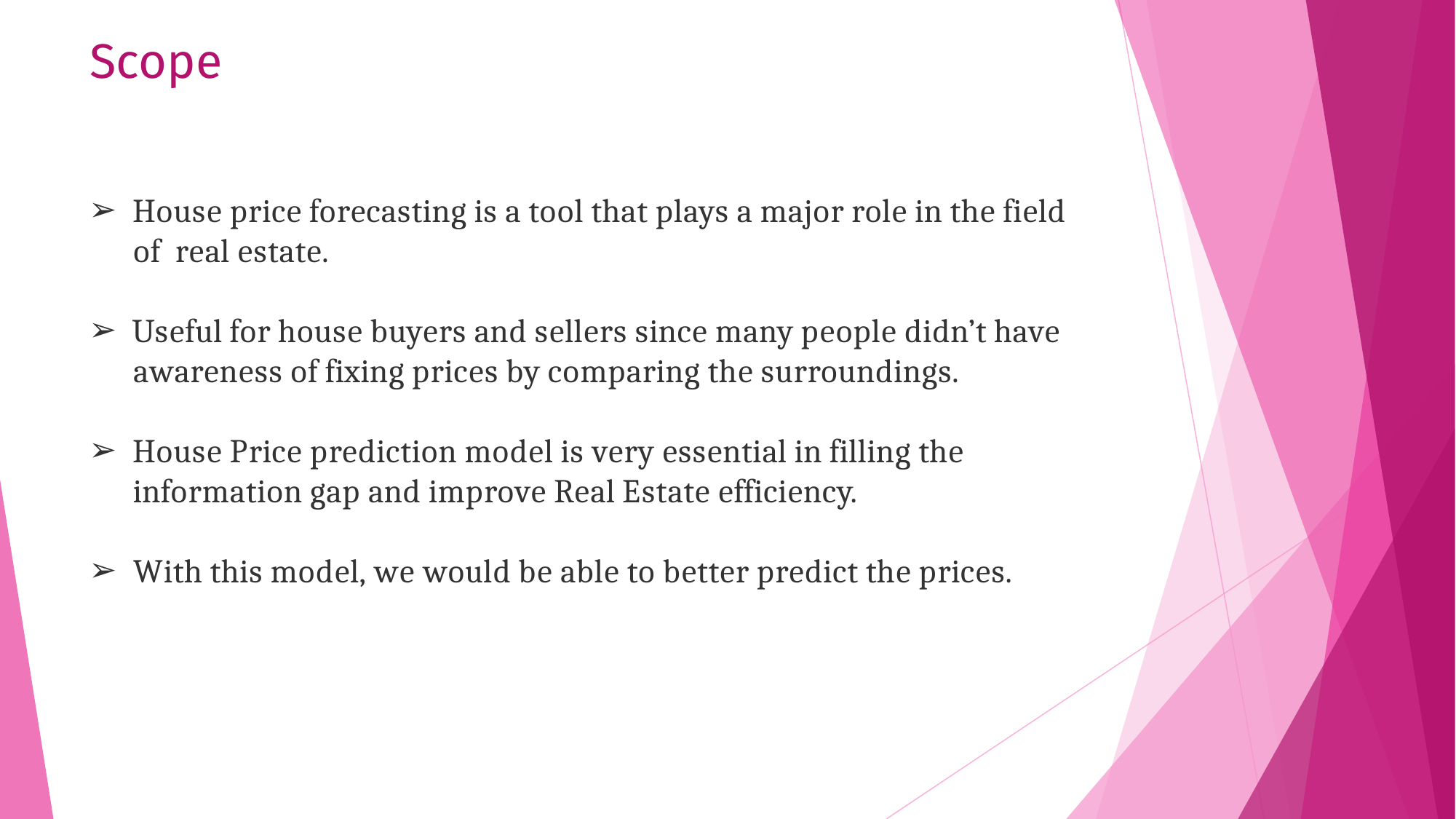

# Scope
House price forecasting is a tool that plays a major role in the field of  real estate.

Useful for house buyers and sellers since many people didn’t have awareness of fixing prices by comparing the surroundings.

House Price prediction model is very essential in filling the information gap and improve Real Estate efficiency.

With this model, we would be able to better predict the prices.